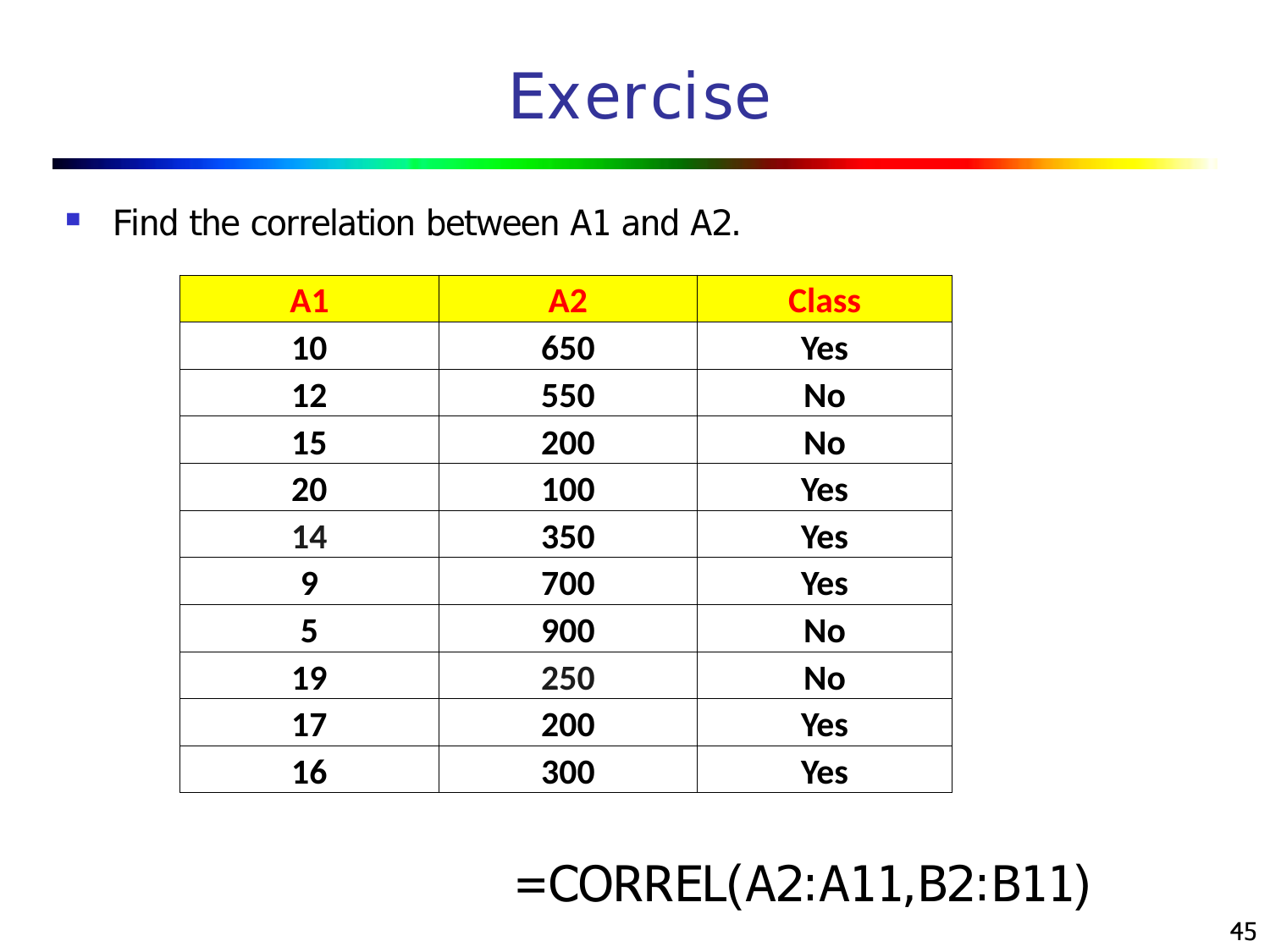

# Exercise
Find the correlation between A1 and A2.
| A1 | A2 | Class |
| --- | --- | --- |
| 10 | 650 | Yes |
| 12 | 550 | No |
| 15 | 200 | No |
| 20 | 100 | Yes |
| 14 | 350 | Yes |
| 9 | 700 | Yes |
| 5 | 900 | No |
| 19 | 250 | No |
| 17 | 200 | Yes |
| 16 | 300 | Yes |
=CORREL(A2:A11,B2:B11)
45